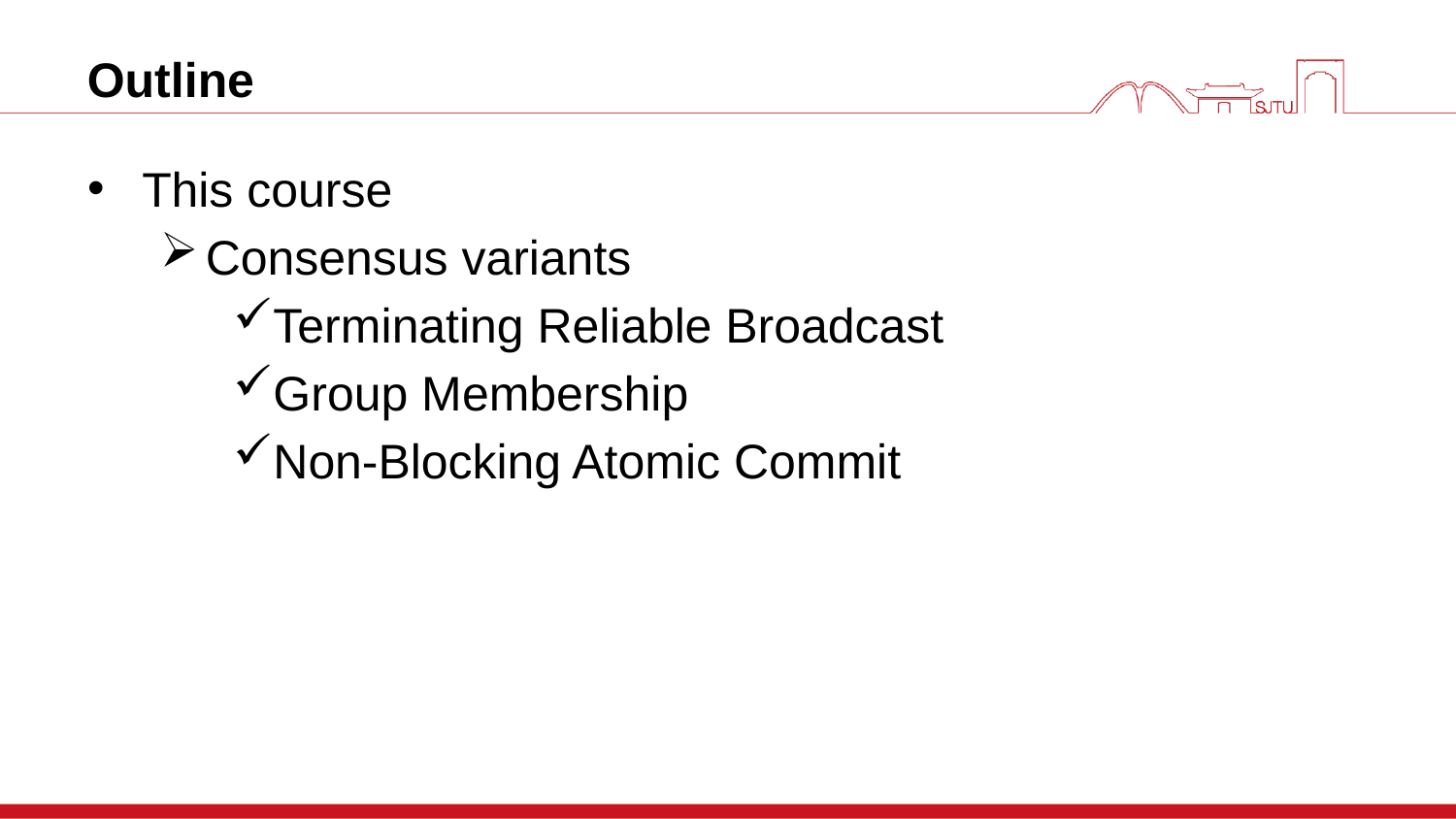

# Outline
This course
Consensus variants
Terminating Reliable Broadcast
Group Membership
Non-Blocking Atomic Commit